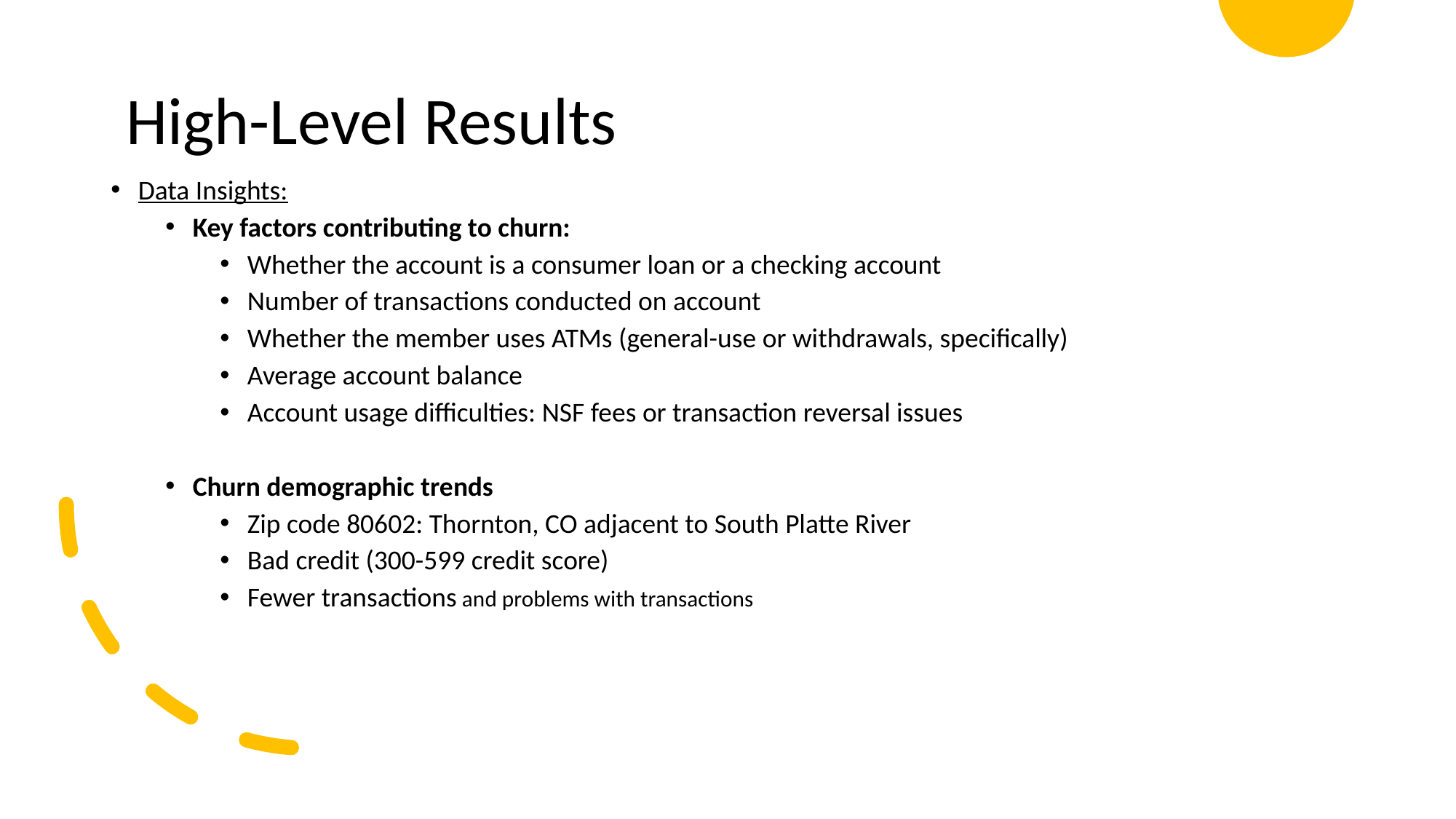

# High-Level Results
Data Insights:
Key factors contributing to churn:
Whether the account is a consumer loan or a checking account
Number of transactions conducted on account
Whether the member uses ATMs (general-use or withdrawals, specifically)
Average account balance
Account usage difficulties: NSF fees or transaction reversal issues

Churn demographic trends
Zip code 80602: Thornton, CO adjacent to South Platte River
Bad credit (300-599 credit score)
Fewer transactions and problems with transactions